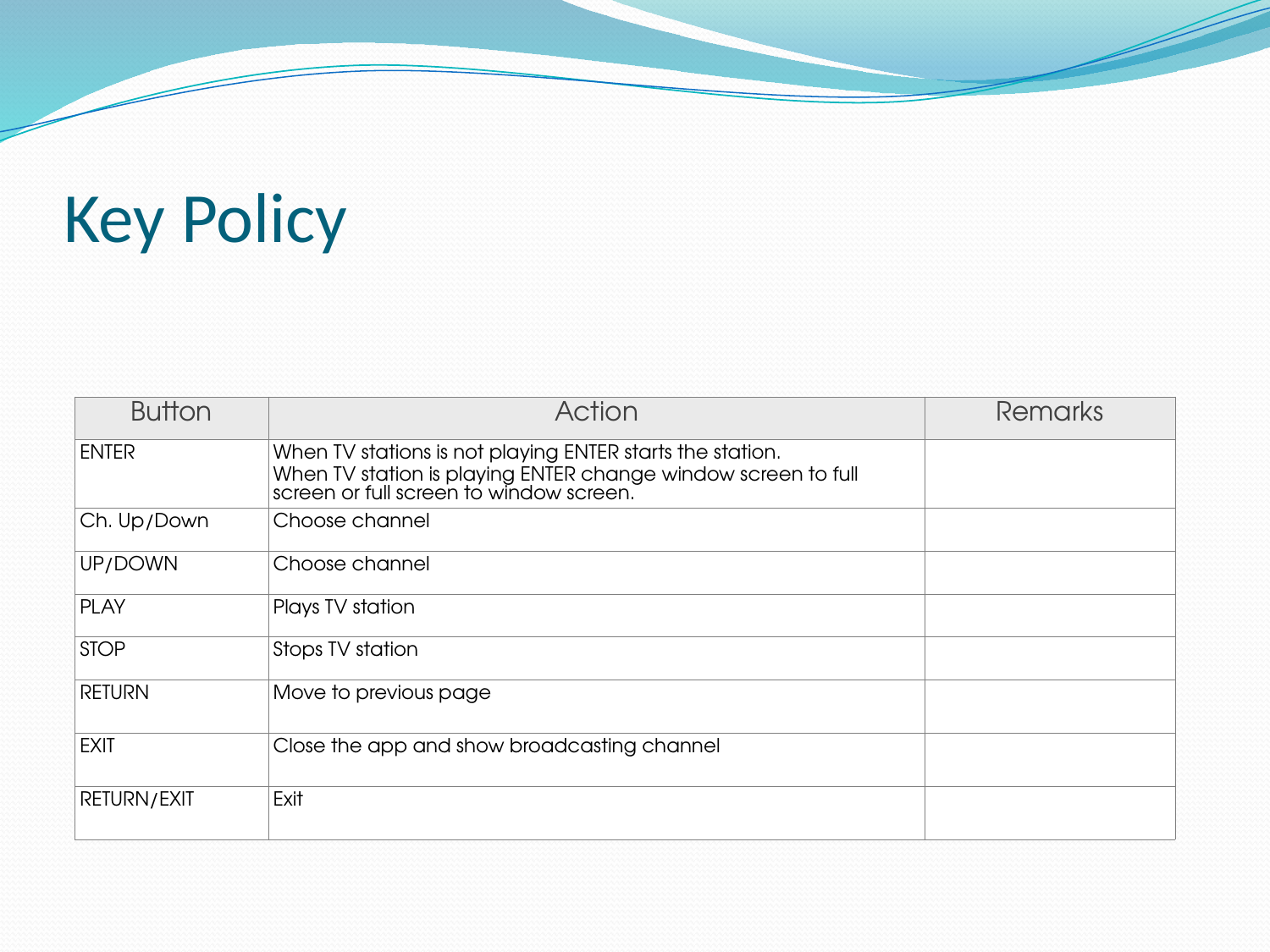

# Key Policy

|  |  |  |
| --- | --- | --- |
| Button | Action | Remarks |
| ENTER | When TV stations is not playing ENTER starts the station. When TV station is playing ENTER change window screen to full screen or full screen to window screen. |  |
| Ch. Up/Down | Choose channel |  |
| UP/DOWN | Choose channel |  |
| PLAY | Plays TV station |  |
| STOP | Stops TV station |  |
| RETURN | Move to previous page |  |
| EXIT | Close the app and show broadcasting channel |  |
| RETURN/EXIT | Exit |  |